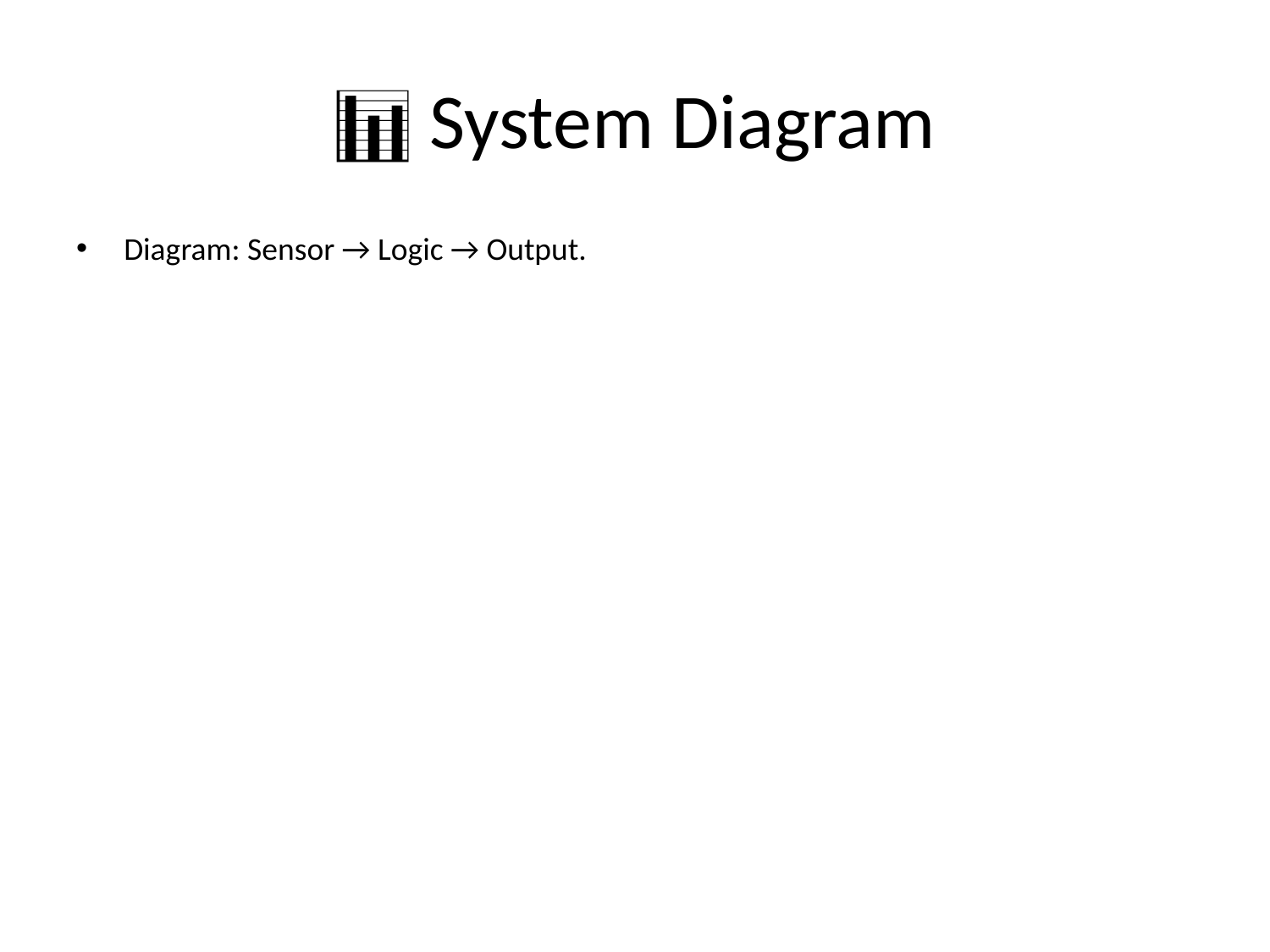

# 📊 System Diagram
Diagram: Sensor → Logic → Output.